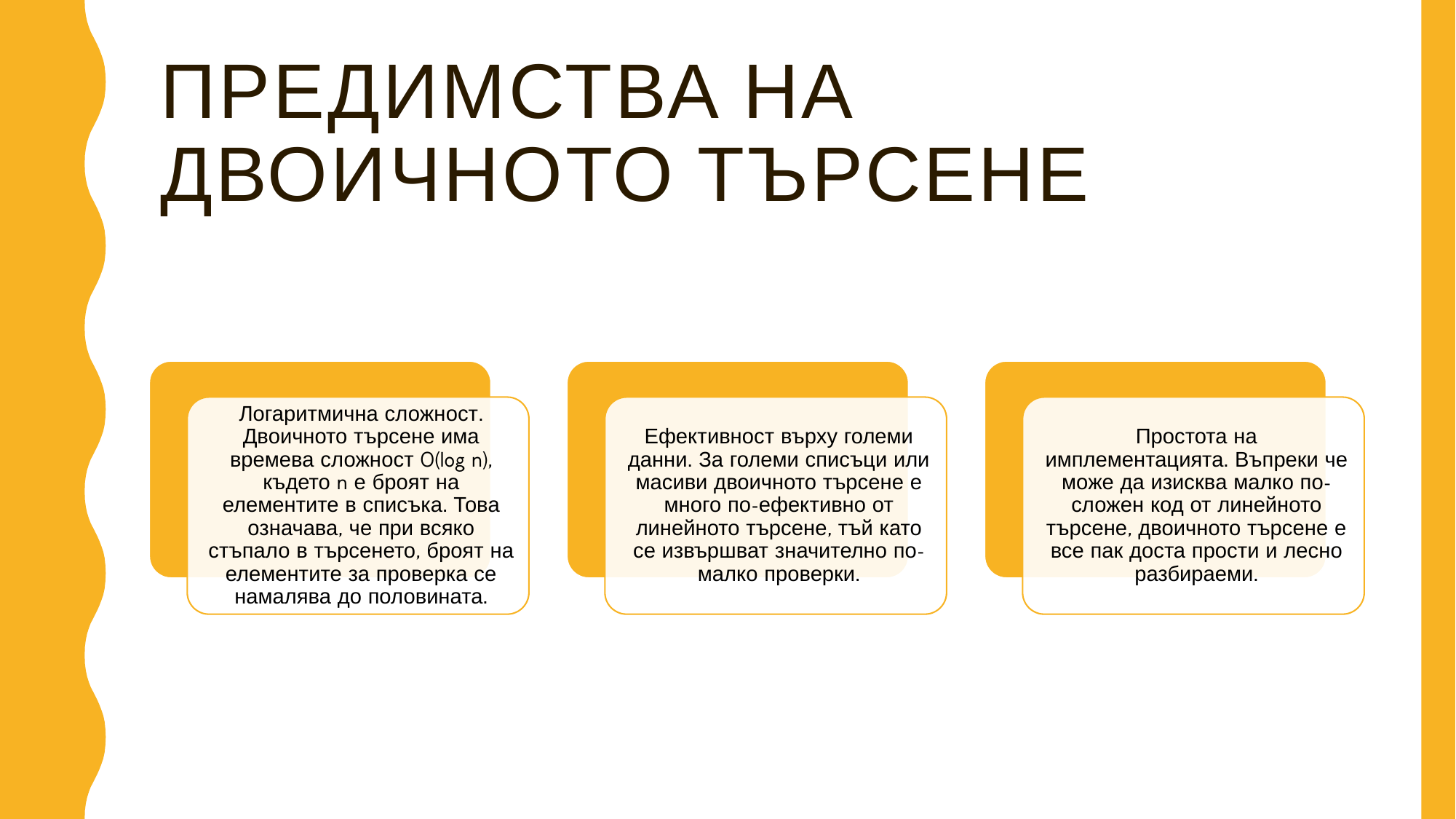

# Предимства на двоичното търсене
Логаритмична сложност. Двоичното търсене има времева сложност O(log n), където n е броят на елементите в списъка. Това означава, че при всяко стъпало в търсенето, броят на елементите за проверка се намалява до половината.
Ефективност върху големи данни. За големи списъци или масиви двоичното търсене е много по-ефективно от линейното търсене, тъй като се извършват значително по-малко проверки.
Простота на имплементацията. Въпреки че може да изисква малко по-сложен код от линейното търсене, двоичното търсене е все пак доста прости и лесно разбираеми.